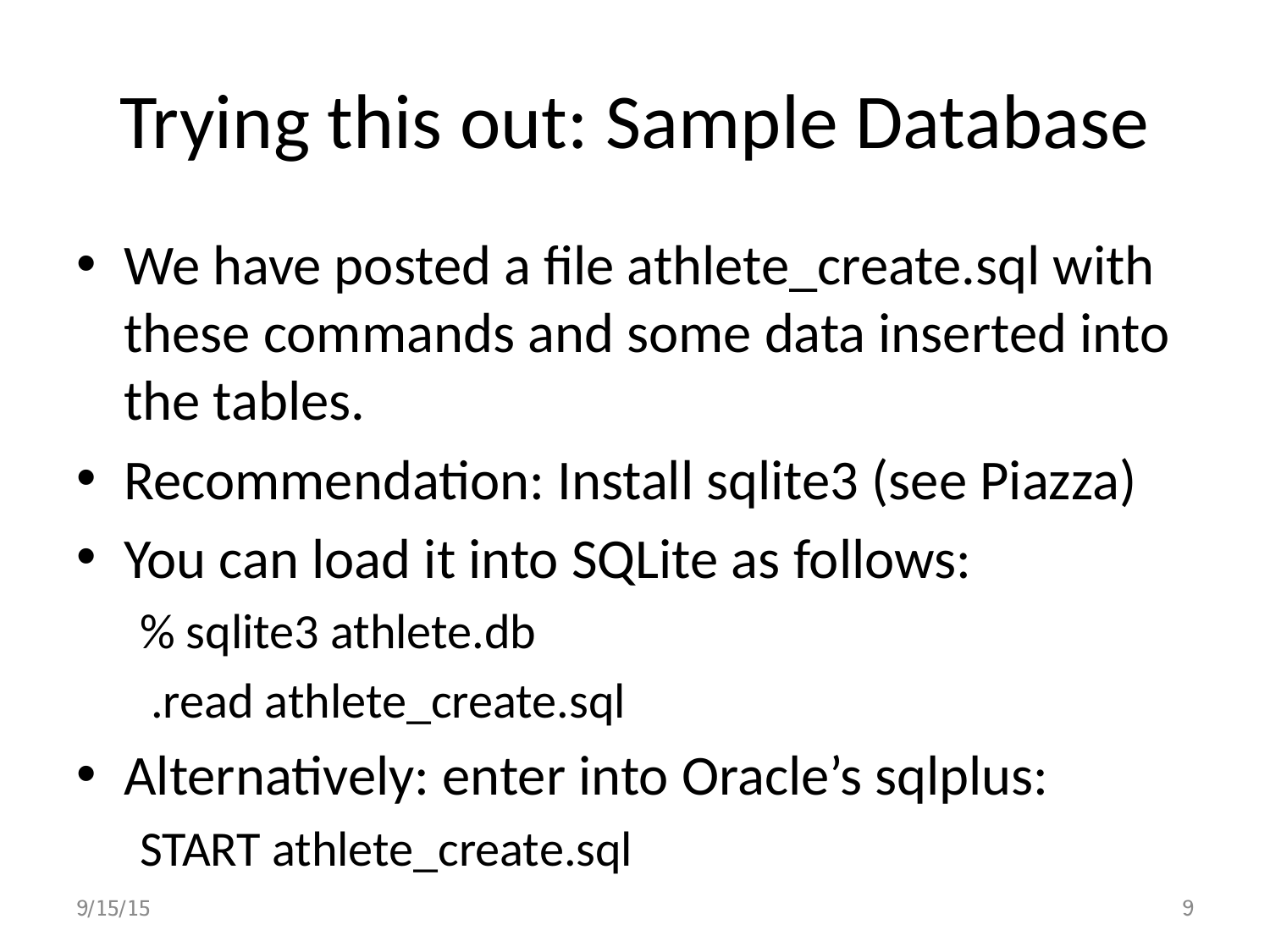

# Trying this out: Sample Database
We have posted a file athlete_create.sql with these commands and some data inserted into the tables.
Recommendation: Install sqlite3 (see Piazza)
You can load it into SQLite as follows:
% sqlite3 athlete.db
 .read athlete_create.sql
Alternatively: enter into Oracle’s sqlplus:
START athlete_create.sql

9/15/15
9